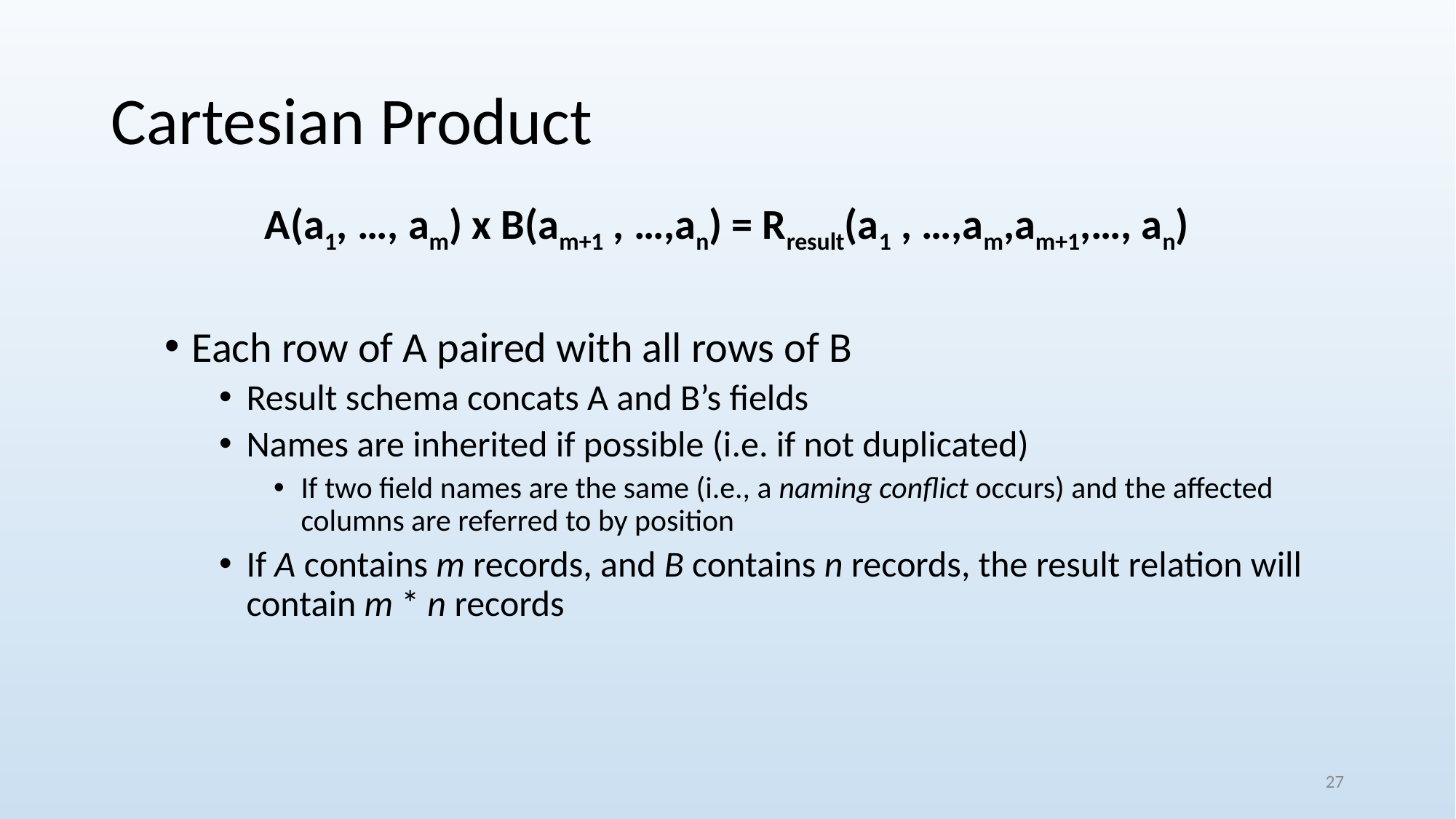

# Cartesian Product
A(a1, …, am) x B(am+1 , …,an) = Rresult(a1 , …,am,am+1,…, an)

Each row of A paired with all rows of B
Result schema concats A and B’s fields
Names are inherited if possible (i.e. if not duplicated)
If two field names are the same (i.e., a naming conflict occurs) and the affected columns are referred to by position
If A contains m records, and B contains n records, the result relation will contain m * n records

27